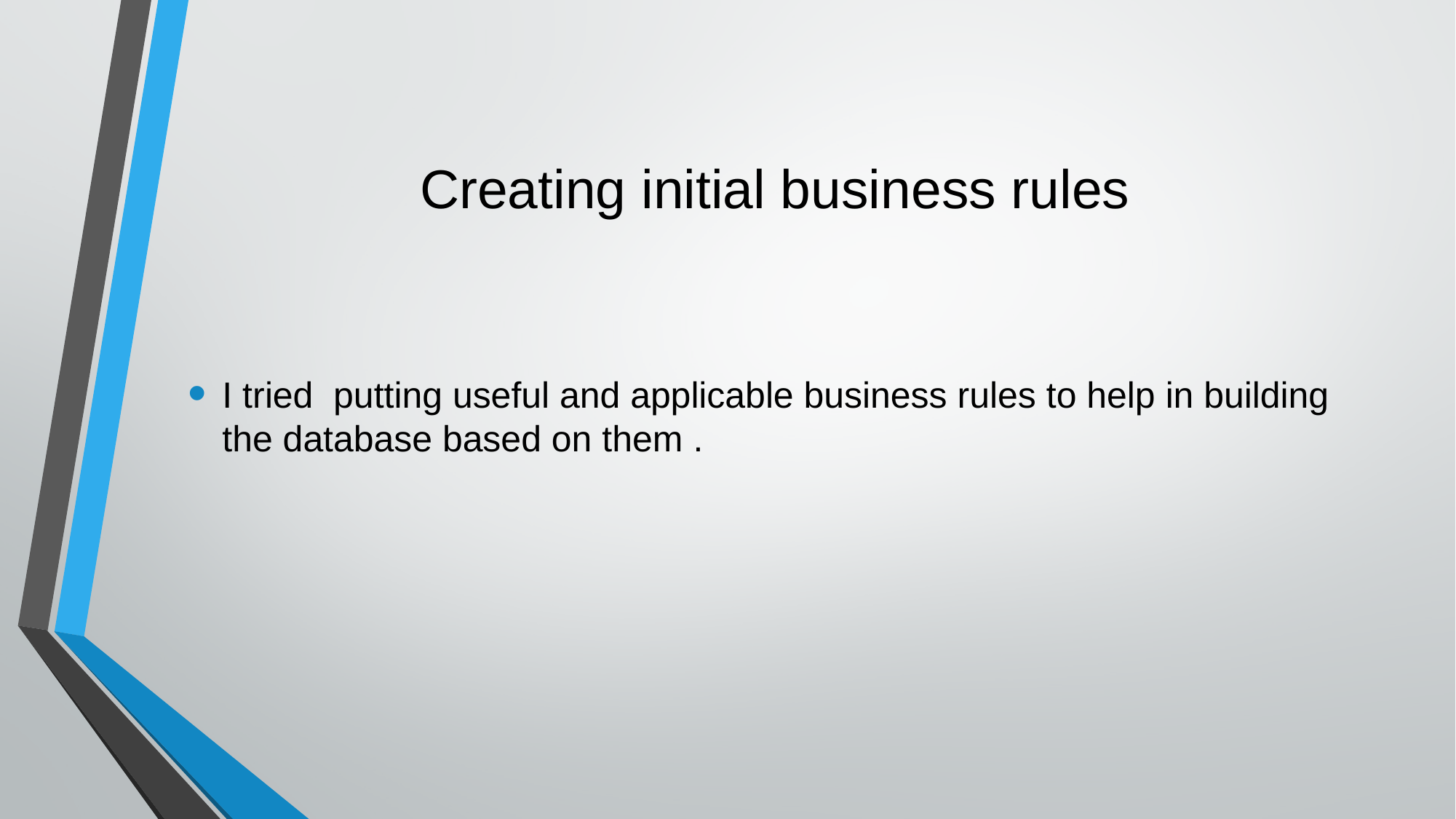

# Creating initial business rules
I tried  putting useful and applicable business rules to help in building the database based on them .